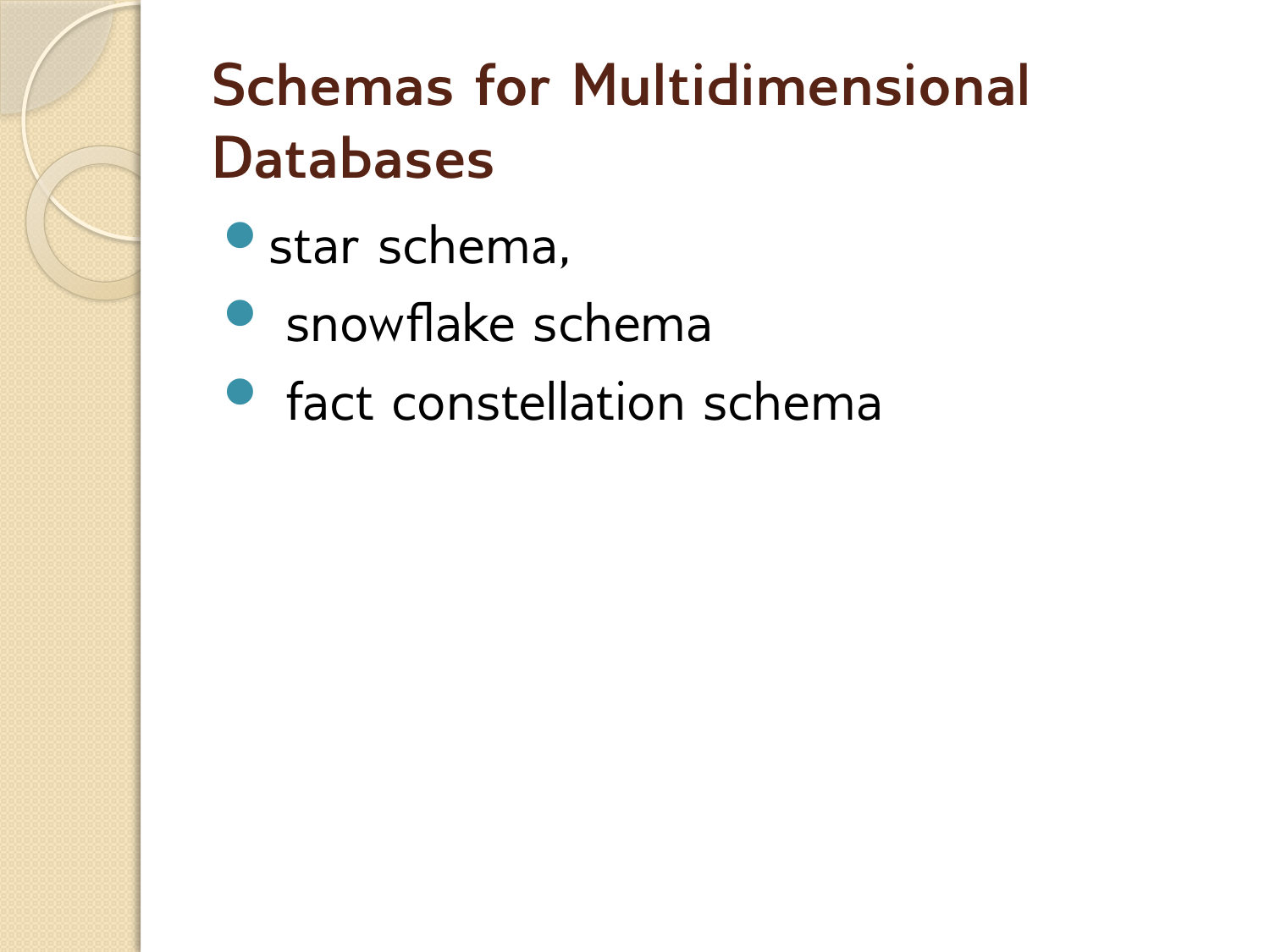

# Schemas for Multidimensional Databases
star schema,
 snowflake schema
 fact constellation schema